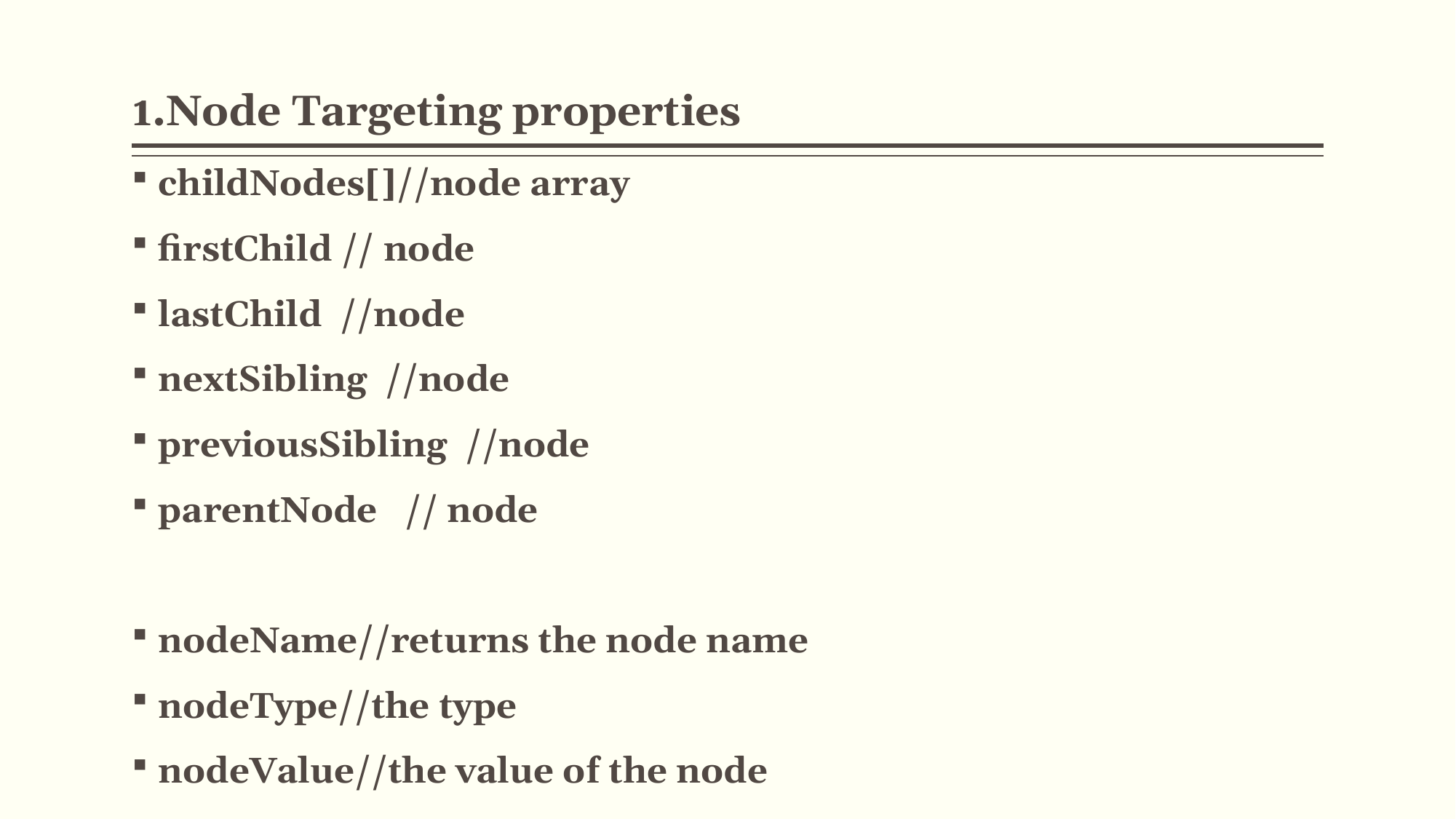

# 1.Node Targeting properties
childNodes[]//node array
firstChild // node
lastChild  //node
nextSibling  //node
previousSibling  //node
parentNode   // node

nodeName//returns the node name
nodeType//the type
nodeValue//the value of the node